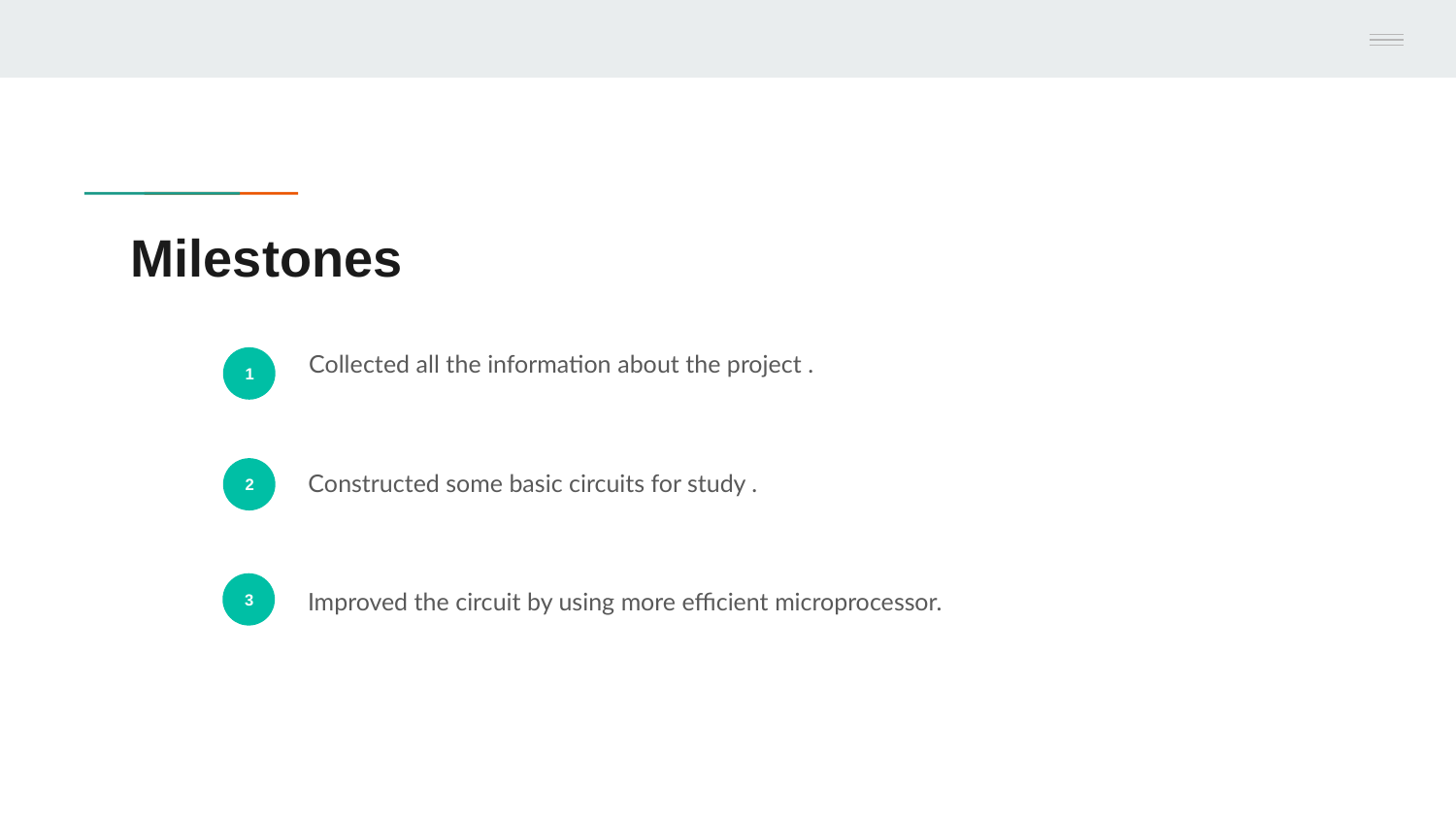

# Milestones
Collected all the information about the project .
1
Constructed some basic circuits for study .
2
Improved the circuit by using more efficient microprocessor.
3